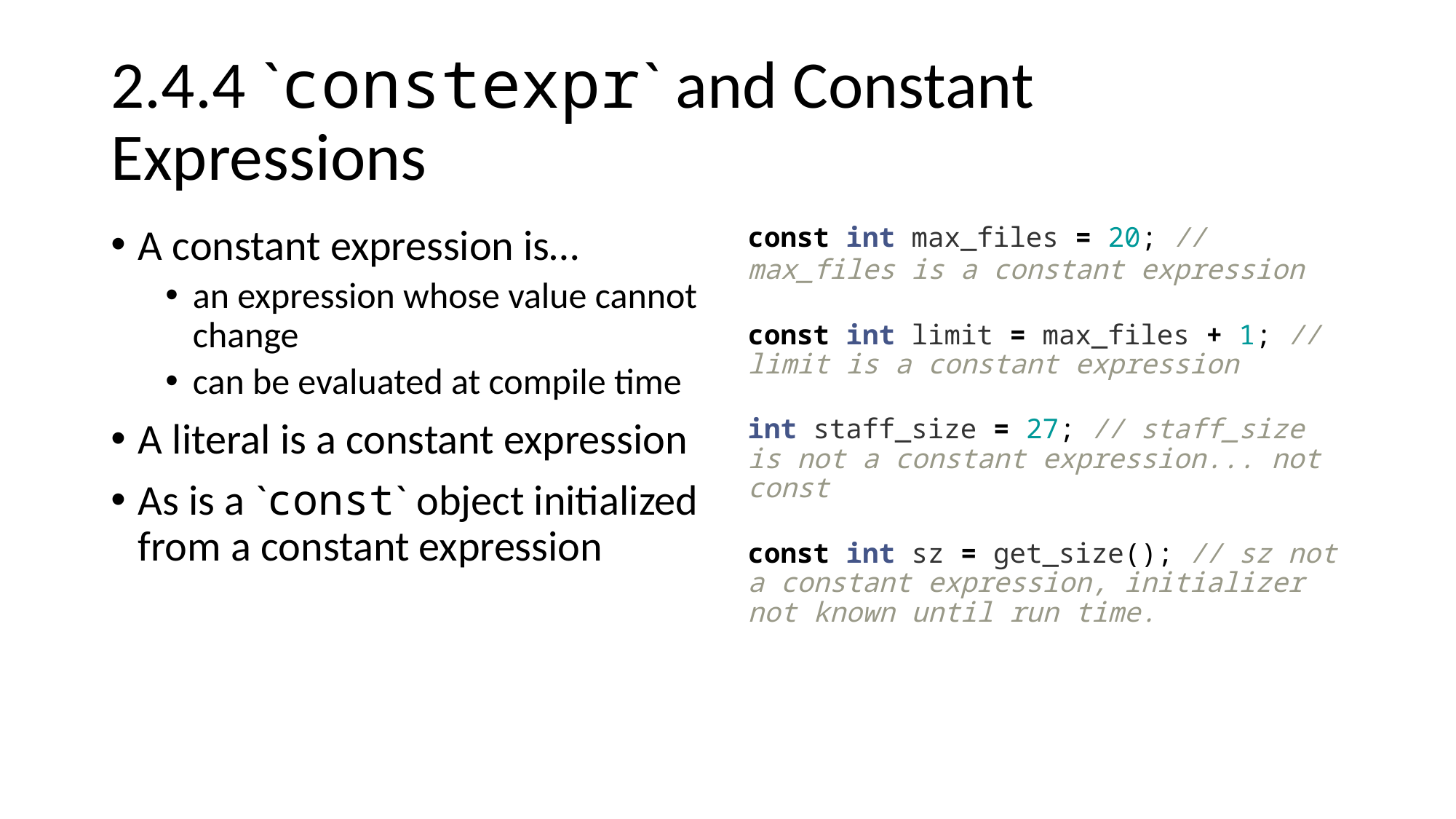

# 2.4.4 `constexpr` and Constant Expressions
A constant expression is…
an expression whose value cannot change
can be evaluated at compile time
A literal is a constant expression
As is a `const` object initialized from a constant expression
const int max_files = 20; //
max_files is a constant expression

const int limit = max_files + 1; // limit is a constant expression

int staff_size = 27; // staff_size is not a constant expression... not const

const int sz = get_size(); // sz not a constant expression, initializer not known until run time.